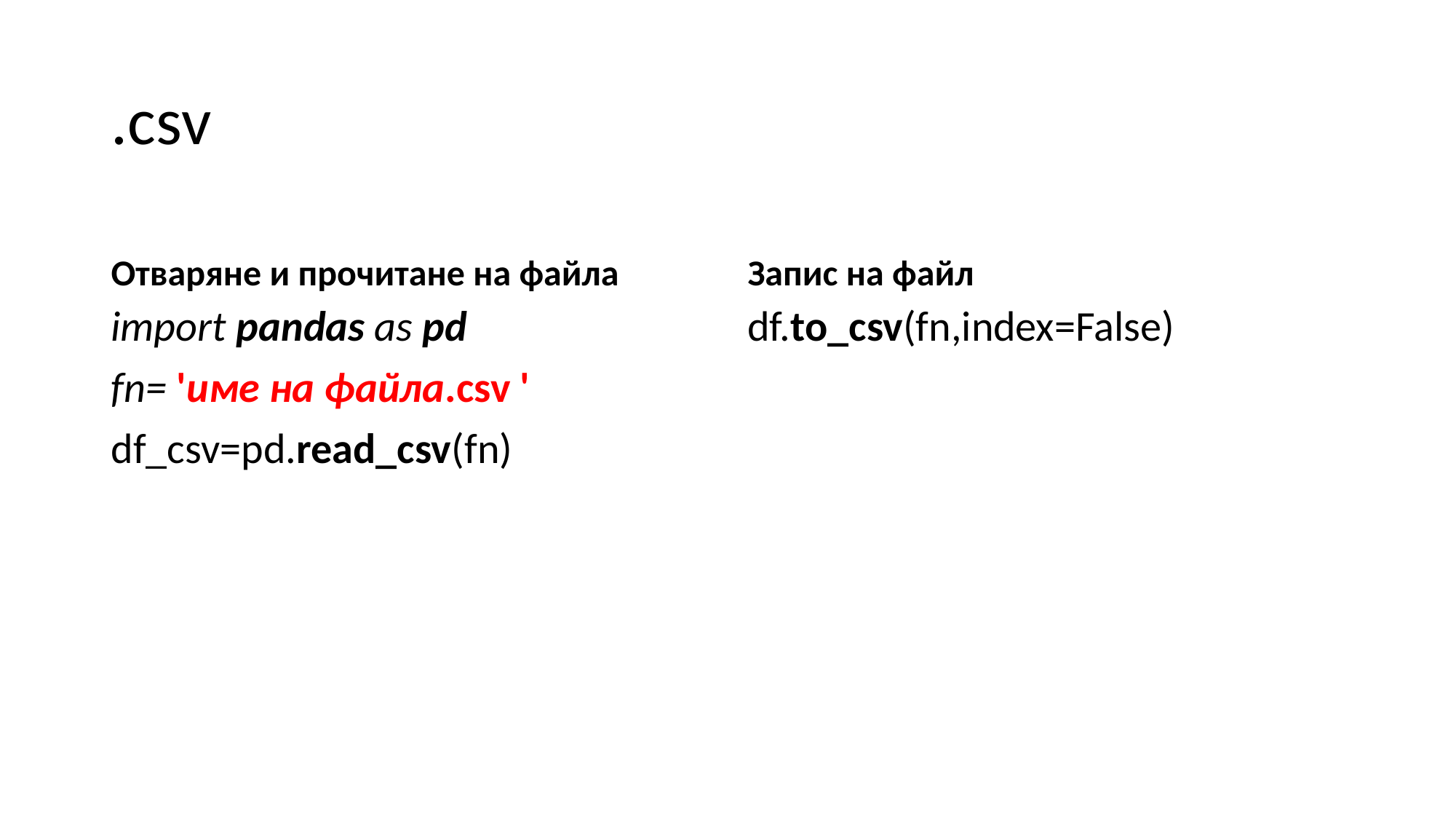

# .csv
Отваряне и прочитане на файла
Запис на файл
import pandas as pd
fn= 'име на файла.csv '
df_csv=pd.read_csv(fn)
df.to_csv(fn,index=False)